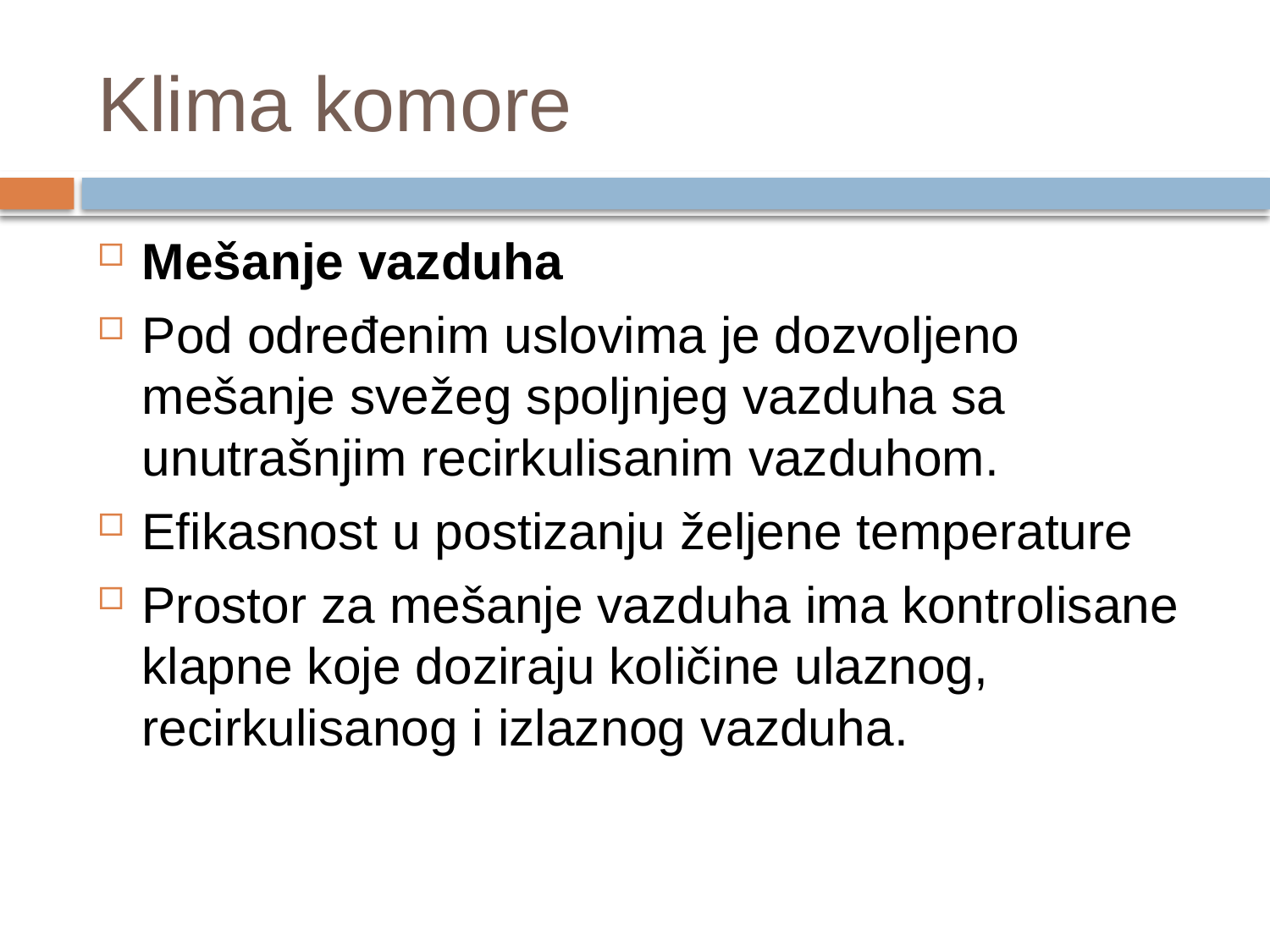

# Klima komore
Mešanje vazduha
Pod određenim uslovima je dozvoljeno mešanje svežeg spoljnjeg vazduha sa unutrašnjim recirkulisanim vazduhom.
Efikasnost u postizanju željene temperature
Prostor za mešanje vazduha ima kontrolisane klapne koje doziraju količine ulaznog, recirkulisanog i izlaznog vazduha.